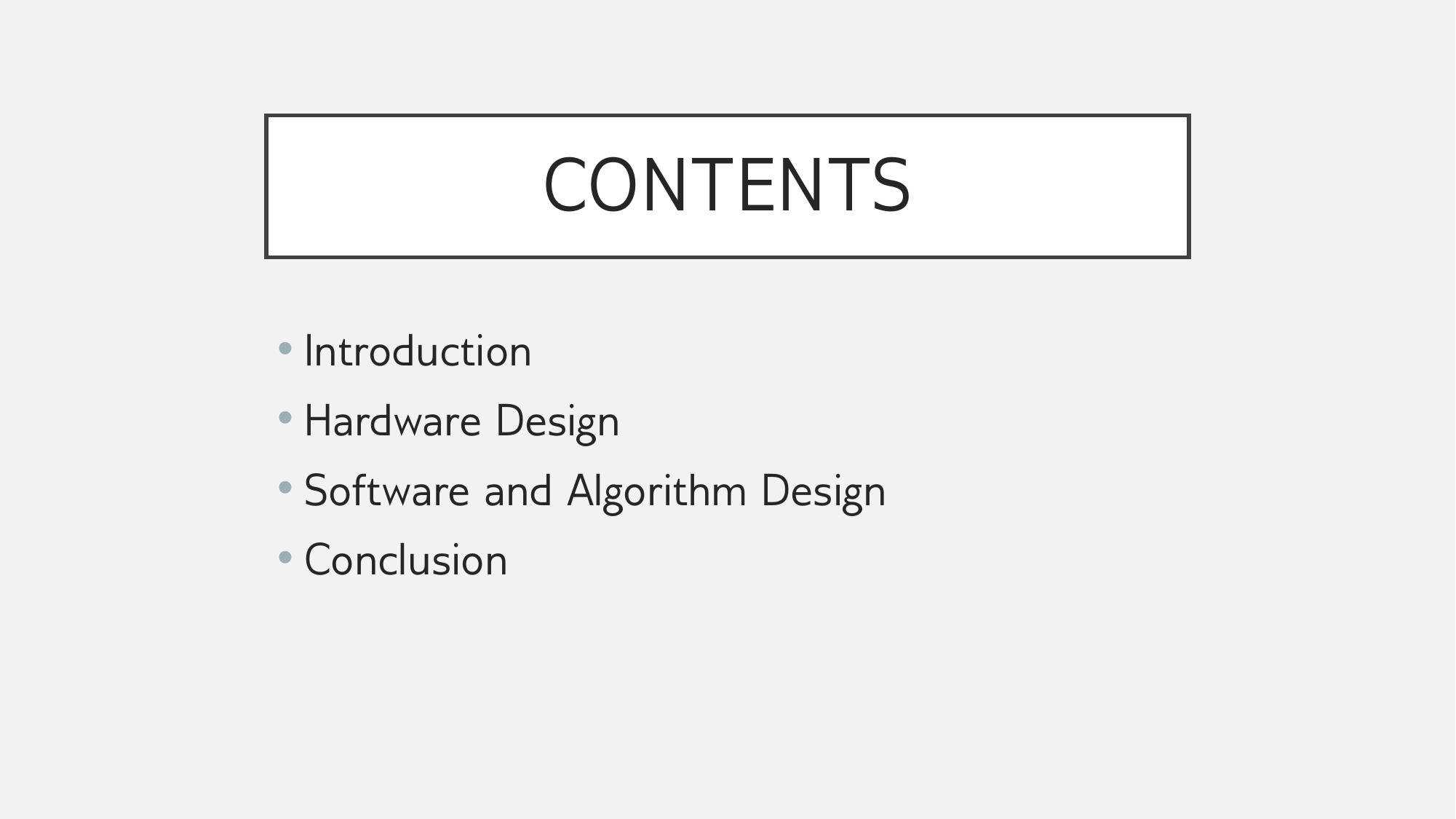

# Contents
Introduction
Hardware Design
Software and Algorithm Design
Conclusion